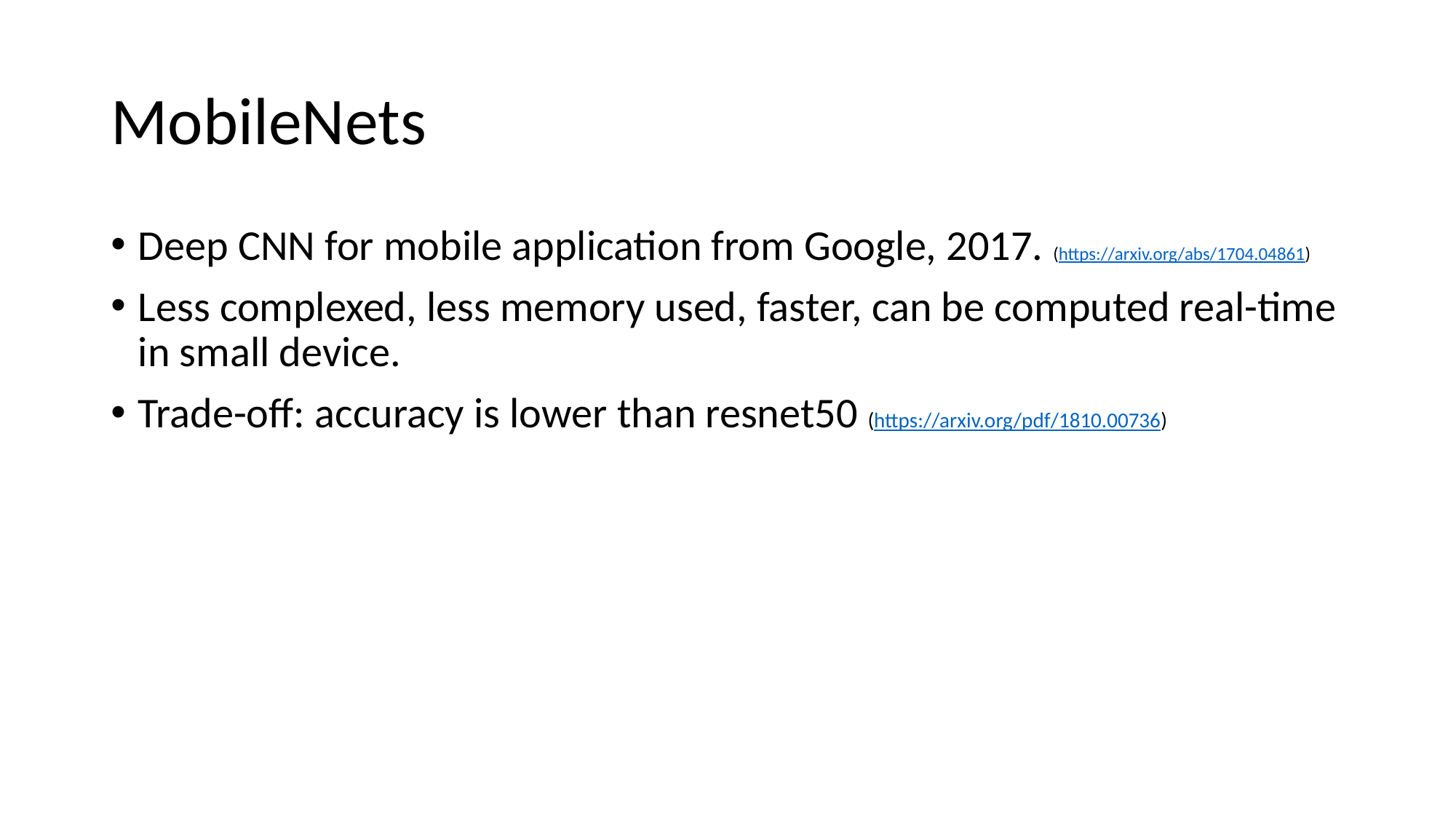

# MobileNets
Deep CNN for mobile application from Google, 2017. (https://arxiv.org/abs/1704.04861)
Less complexed, less memory used, faster, can be computed real-time in small device.
Trade-off: accuracy is lower than resnet50 (https://arxiv.org/pdf/1810.00736)